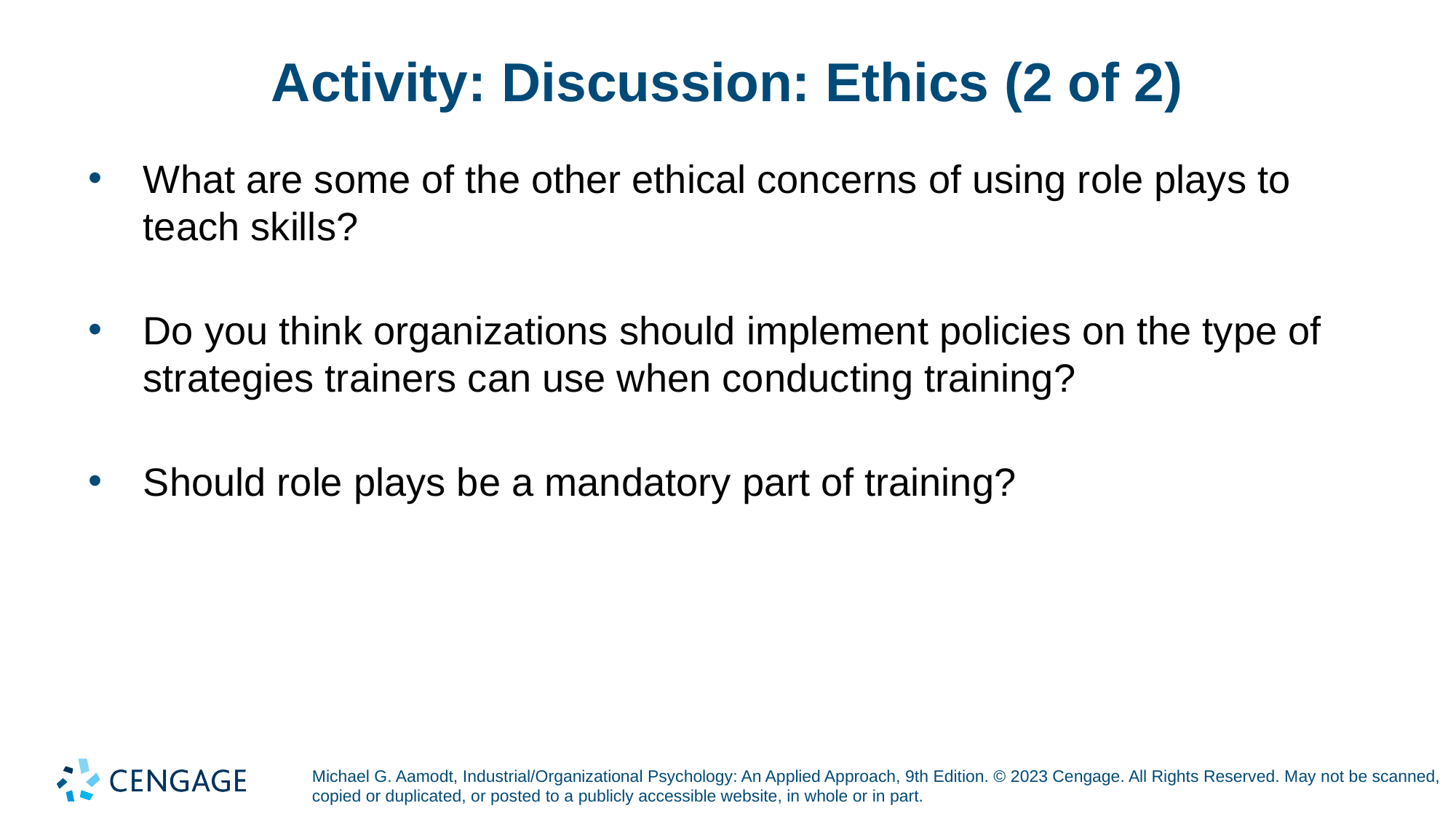

# Activity: Discussion: Ethics (2 of 2)
What are some of the other ethical concerns of using role plays to teach skills?
Do you think organizations should implement policies on the type of strategies trainers can use when conducting training?
Should role plays be a mandatory part of training?